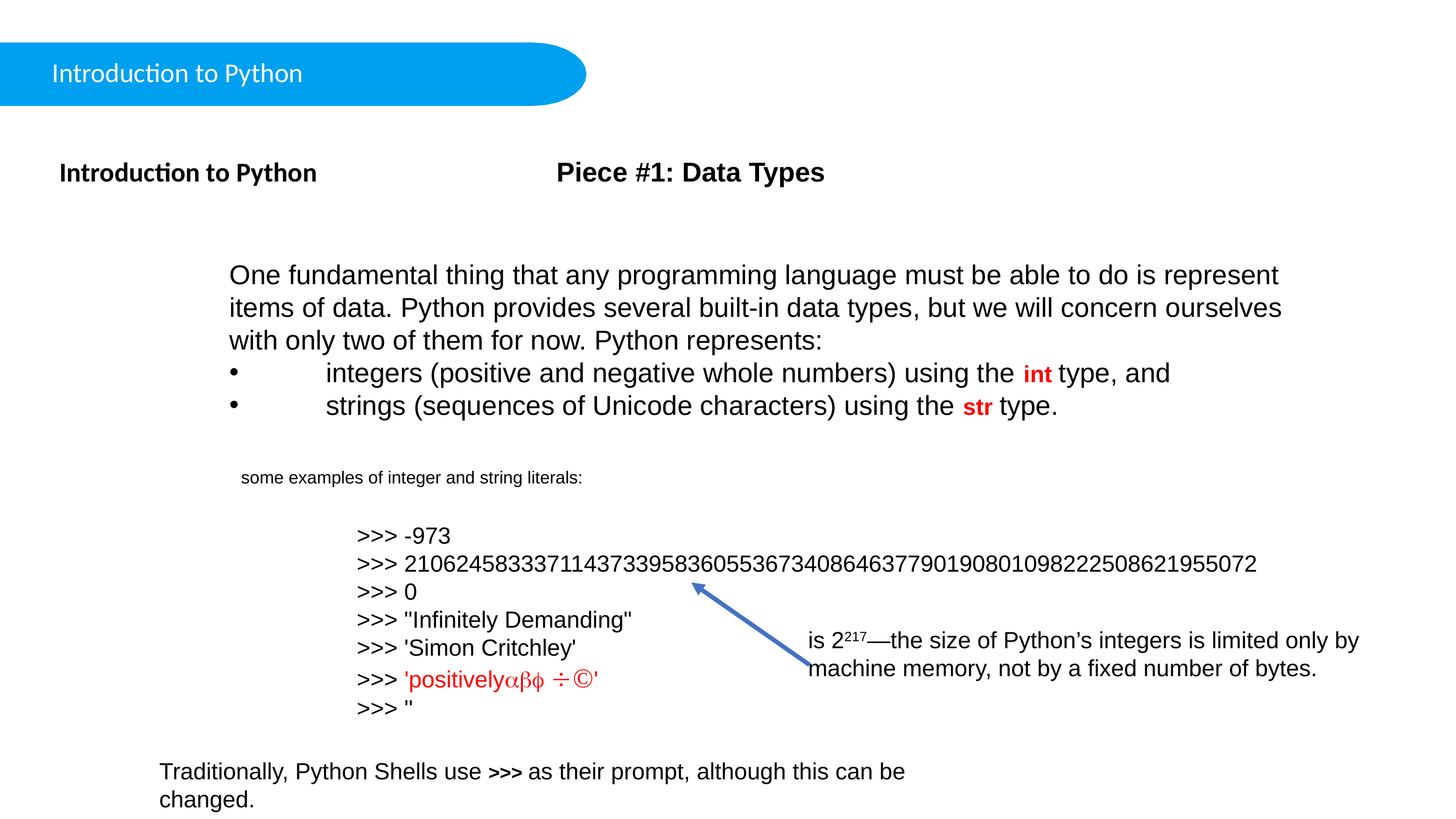

Introduction to Python
Introduction to Python
Piece #1: Data Types
One fundamental thing that any programming language must be able to do is represent items of data. Python provides several built-in data types, but we will concern ourselves with only two of them for now. Python represents:
	integers (positive and negative whole numbers) using the int type, and
	strings (sequences of Unicode characters) using the str type.
some examples of integer and string literals:
>>> -973
>>> 210624583337114373395836055367340864637790190801098222508621955072
>>> 0
>>> "Infinitely Demanding"
>>> 'Simon Critchley'
>>> 'positivelyαβφ ÷©'
>>> ''
is 2217—the size of Python’s integers is limited only by machine memory, not by a fixed number of bytes.
Traditionally, Python Shells use >>> as their prompt, although this can be
changed.